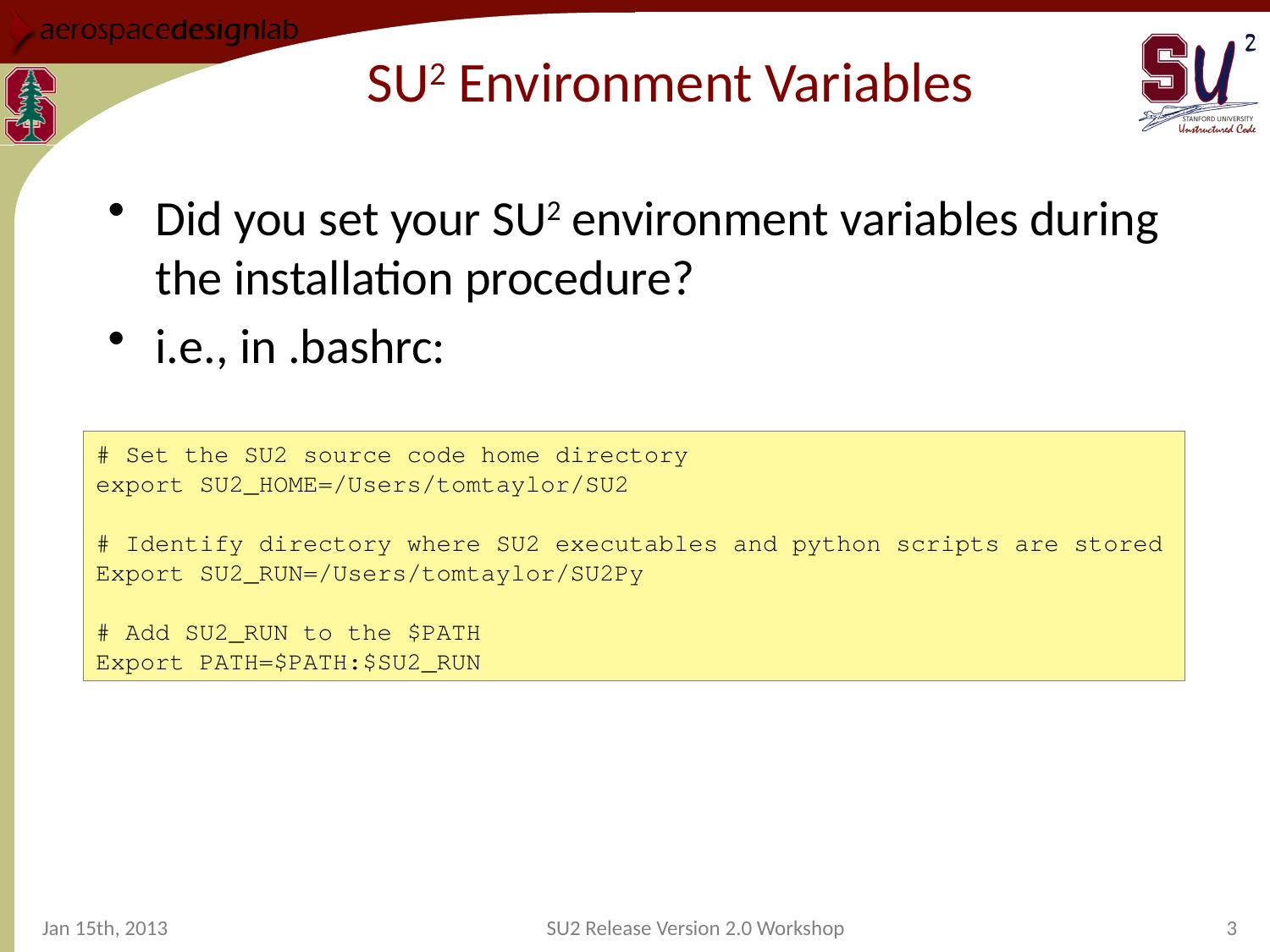

# SU2 Environment Variables
Did you set your SU2 environment variables during the installation procedure?
i.e., in .bashrc:
# Set the SU2 source code home directory
export SU2_HOME=/Users/tomtaylor/SU2

# Identify directory where SU2 executables and python scripts are stored
Export SU2_RUN=/Users/tomtaylor/SU2Py

# Add SU2_RUN to the $PATH
Export PATH=$PATH:$SU2_RUN
Jan 15th, 2013
SU2 Release Version 2.0 Workshop
3